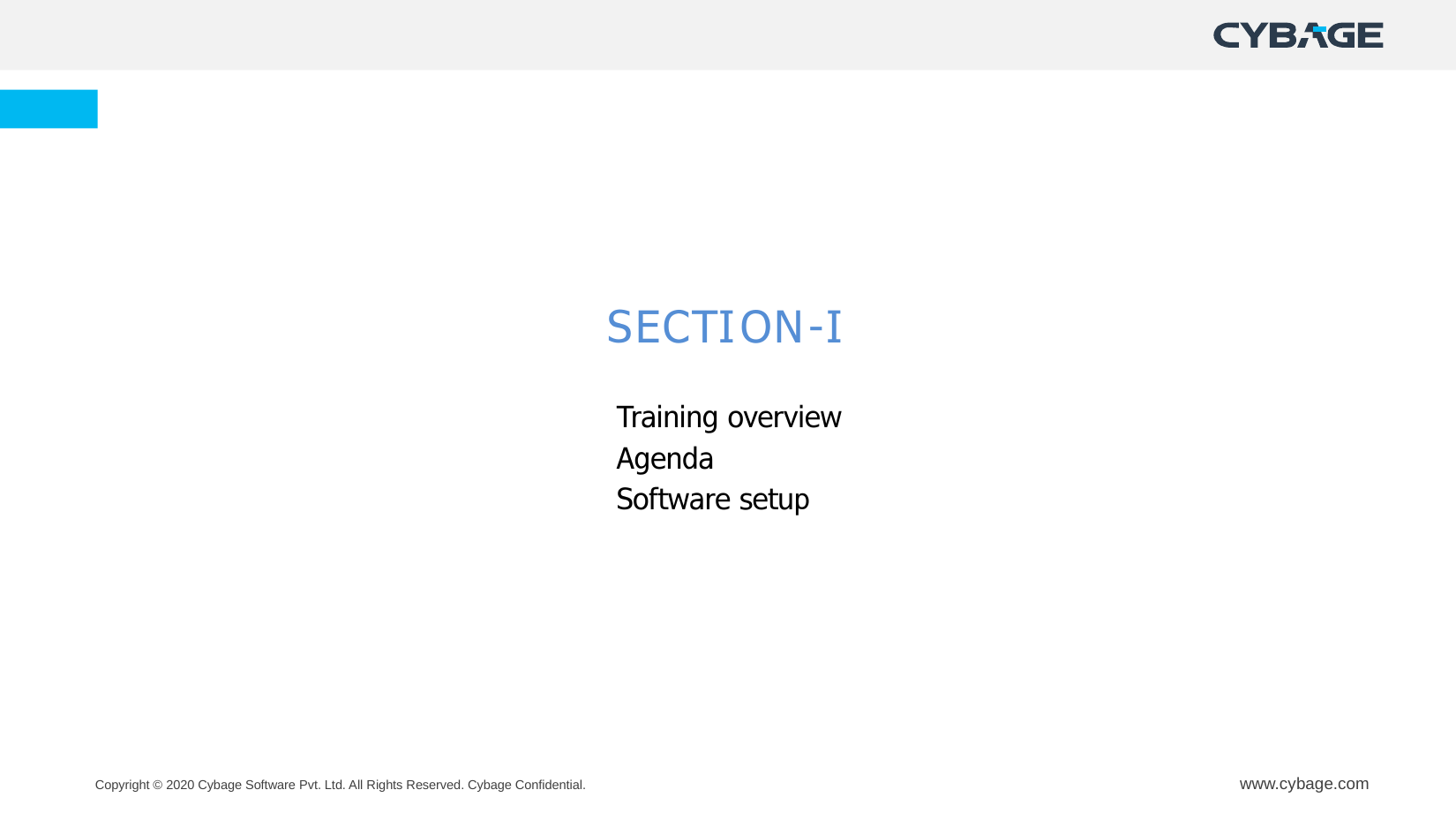

#
SECTION-I

Training overview
Agenda
Software setup